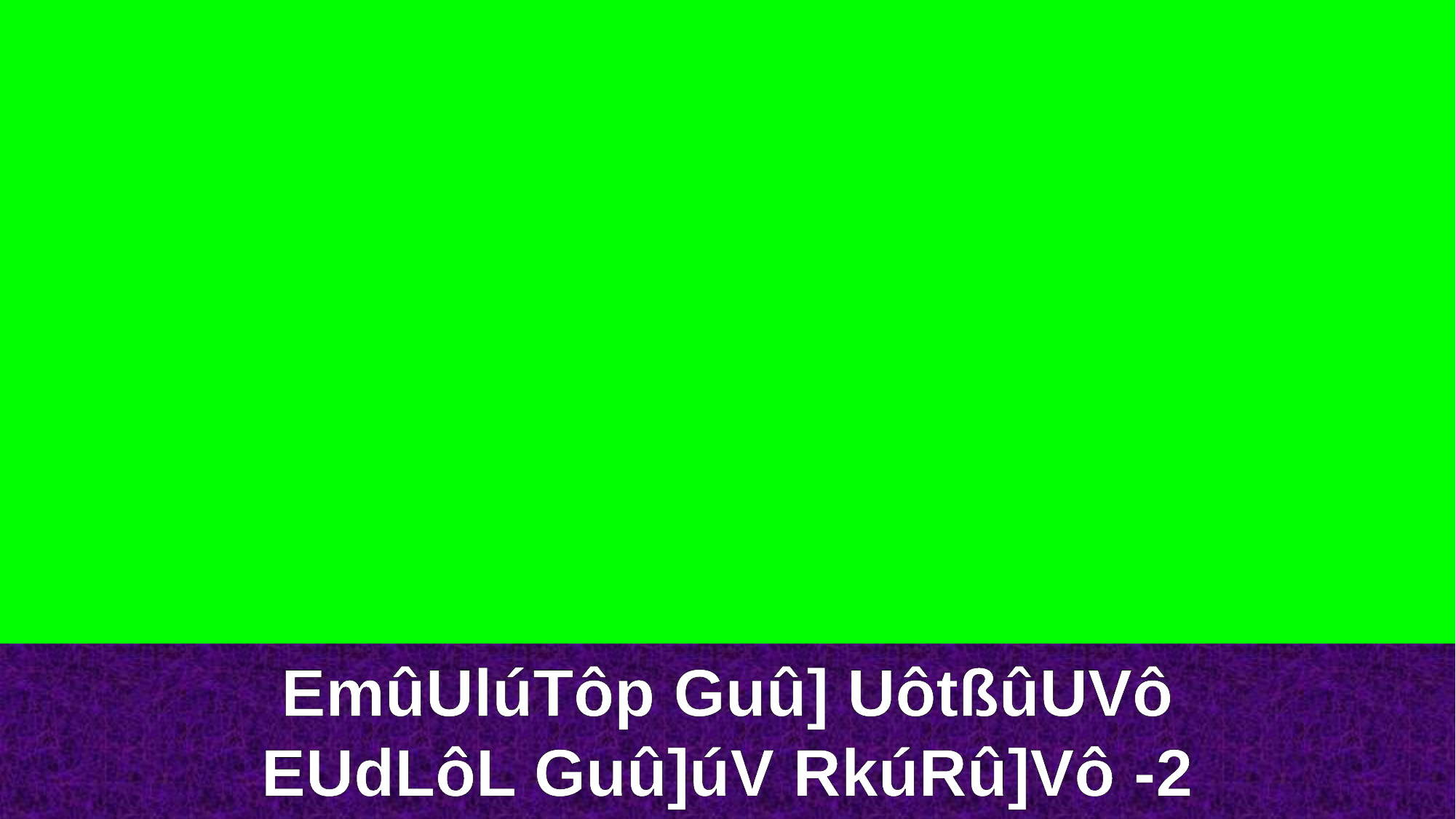

EmûUlúTôp Guû] UôtßûUVô
EUdLôL Guû]úV RkúRû]Vô -2